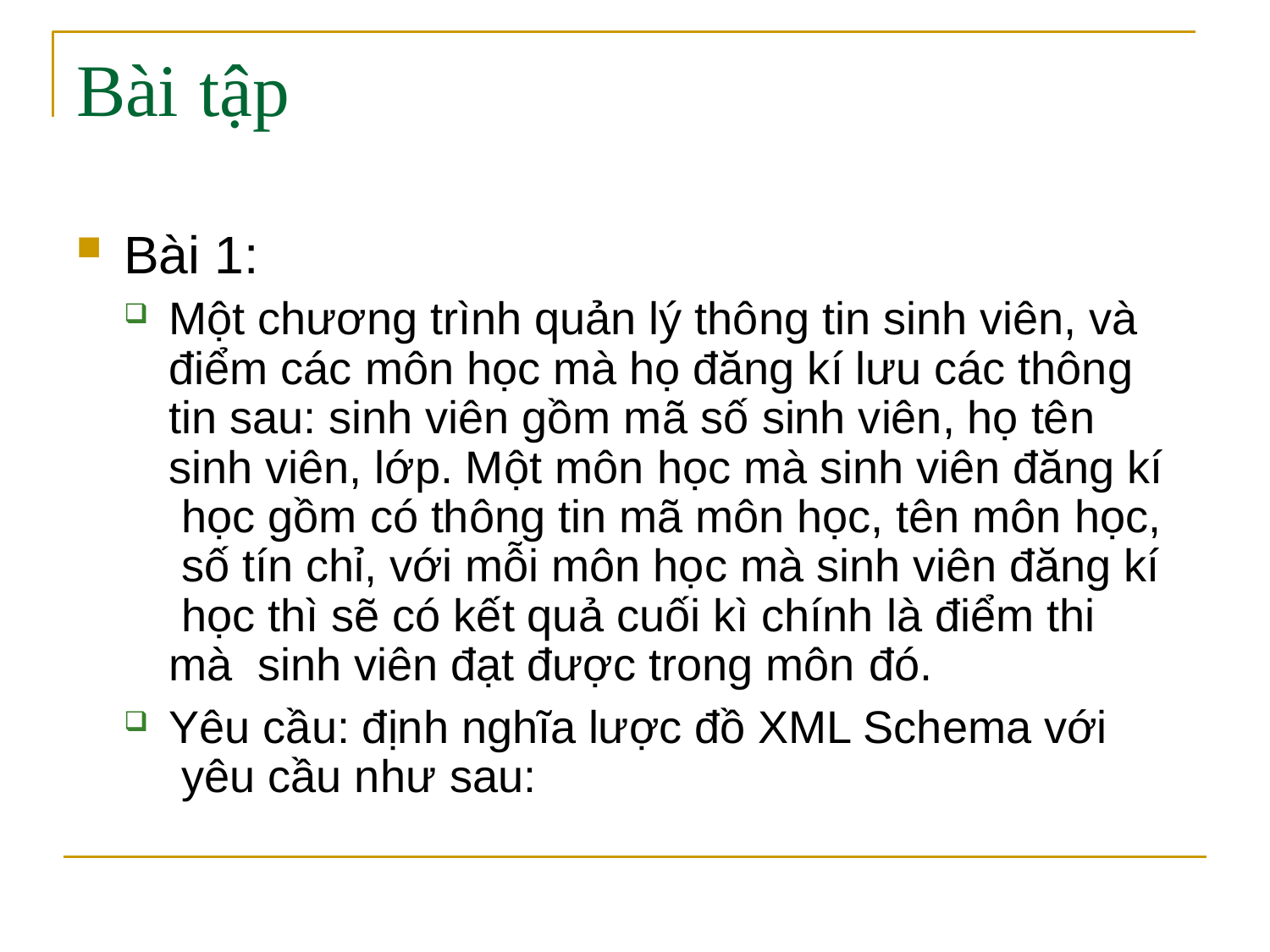

# Bài	tập
Bài 1:
Một chương trình quản lý thông tin sinh viên, và  điểm các môn học mà họ đăng kí lưu các thông  tin sau: sinh viên gồm mã số sinh viên, họ tên  sinh viên, lớp. Một môn học mà sinh viên đăng kí  học gồm có thông tin mã môn học, tên môn học,  số tín chỉ, với mỗi môn học mà sinh viên đăng kí  học thì sẽ có kết quả cuối kì chính là điểm thi mà  sinh viên đạt được trong môn đó.
Yêu cầu: định nghĩa lược đồ XML Schema với  yêu cầu như sau: